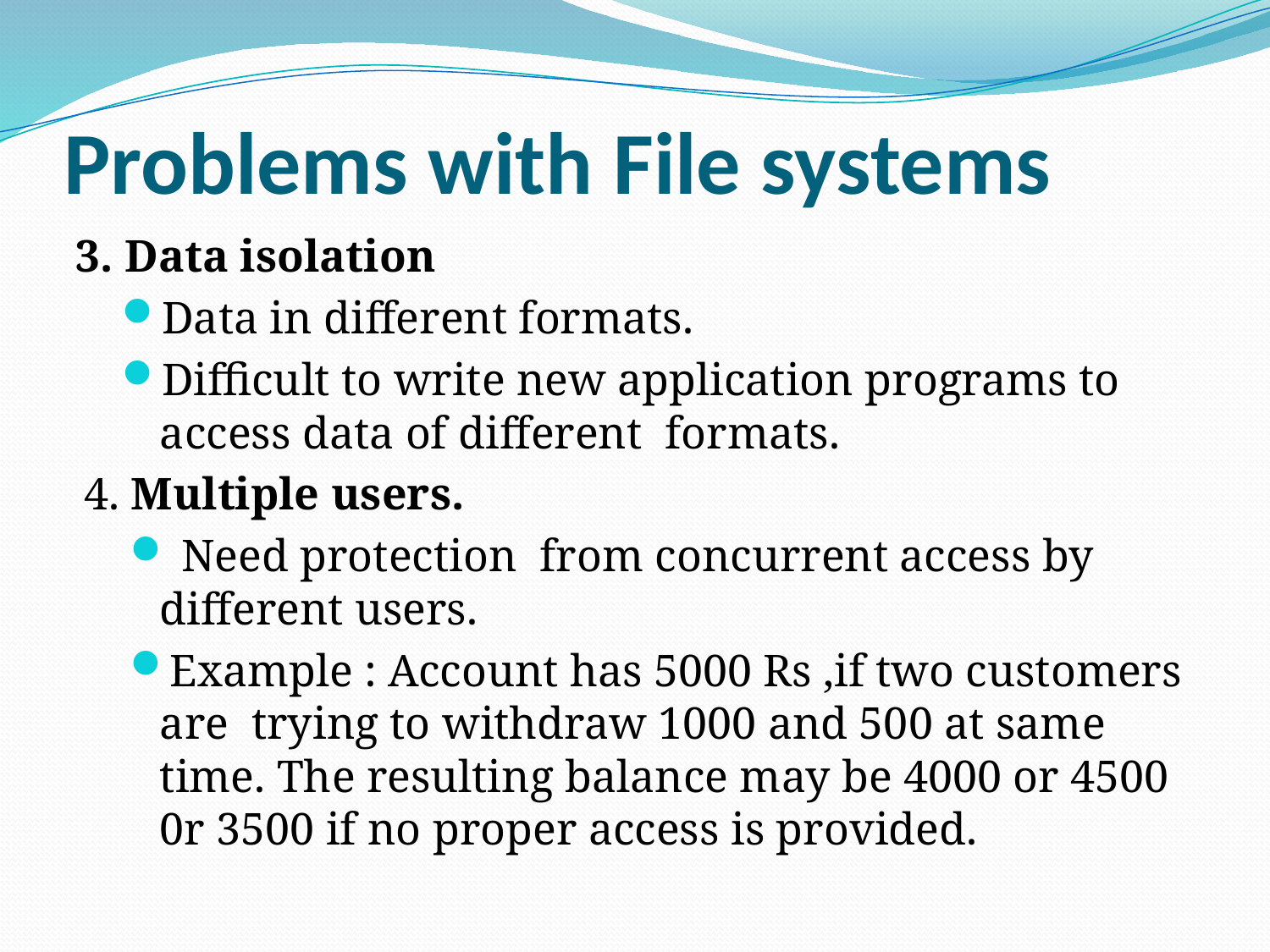

# Problems with File systems
3. Data isolation
Data in different formats.
Difficult to write new application programs to access data of different  formats.
4. Multiple users.
 Need protection  from concurrent access by different users.
Example : Account has 5000 Rs ,if two customers are  trying to withdraw 1000 and 500 at same time. The resulting balance may be 4000 or 4500 0r 3500 if no proper access is provided.